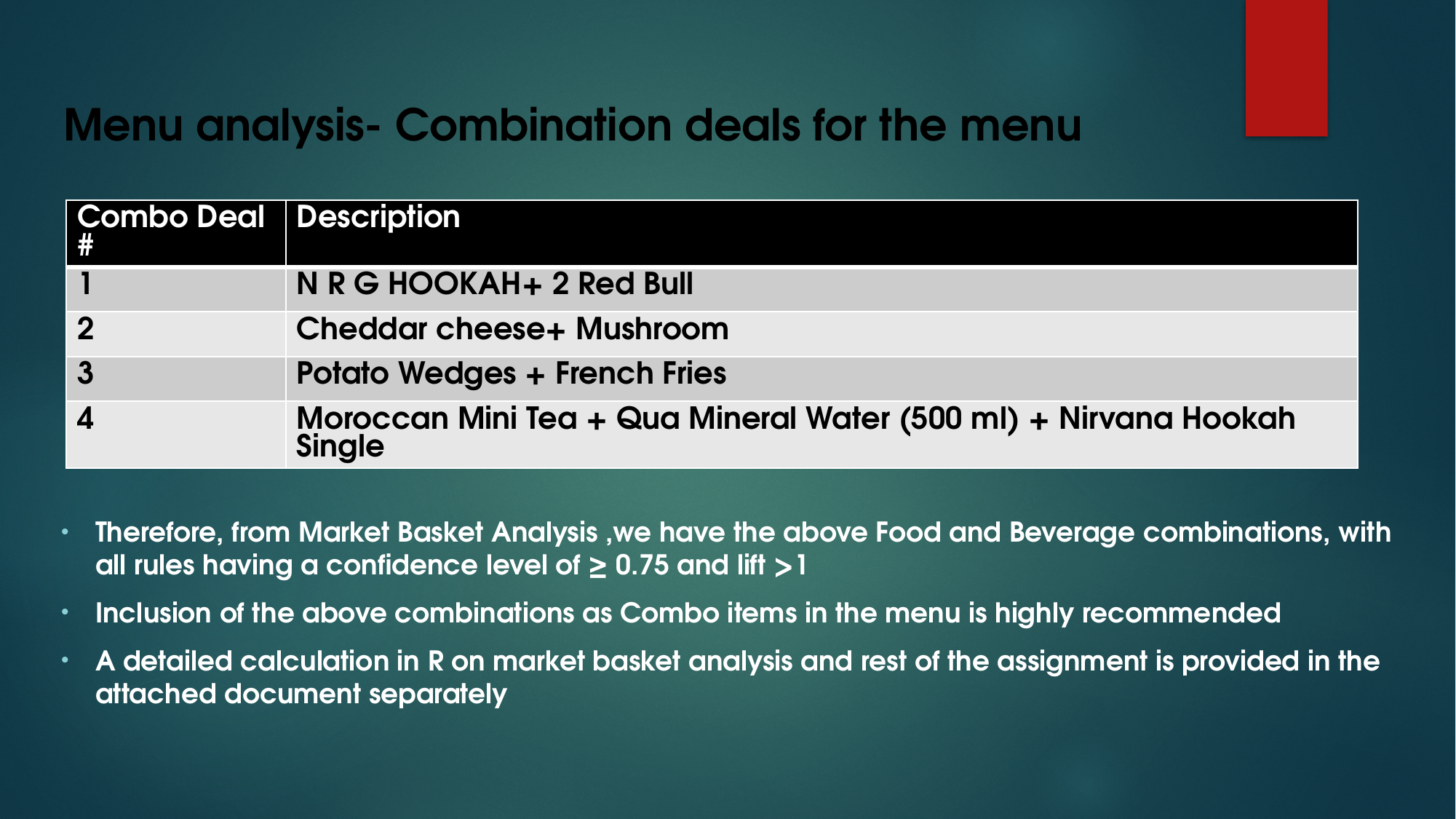

# Menu analysis- Combination deals for the menu
| Combo Deal # | Description |
| --- | --- |
| 1 | N R G HOOKAH+ 2 Red Bull |
| 2 | Cheddar cheese+ Mushroom |
| 3 | Potato Wedges + French Fries |
| 4 | Moroccan Mini Tea + Qua Mineral Water (500 ml) + Nirvana Hookah Single |
Therefore, from Market Basket Analysis ,we have the above Food and Beverage combinations, with all rules having a confidence level of ≥ 0.75 and lift >1
Inclusion of the above combinations as Combo items in the menu is highly recommended
A detailed calculation in R on market basket analysis and rest of the assignment is provided in the attached document separately